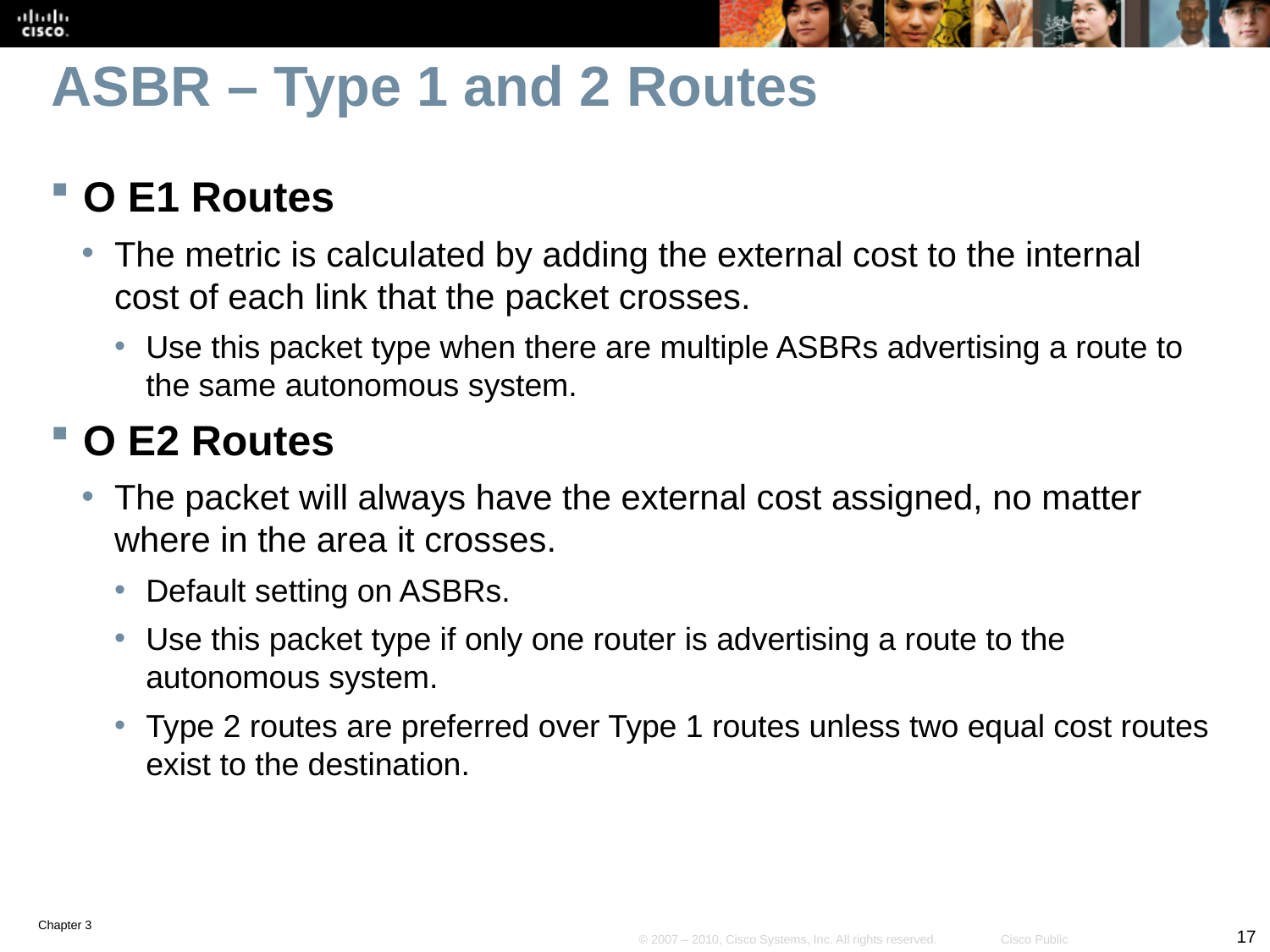

# ASBR – Type 1 and 2 Routes
O E1 Routes
The metric is calculated by adding the external cost to the internal cost of each link that the packet crosses.
Use this packet type when there are multiple ASBRs advertising a route to the same autonomous system.
O E2 Routes
The packet will always have the external cost assigned, no matter where in the area it crosses.
Default setting on ASBRs.
Use this packet type if only one router is advertising a route to the autonomous system.
Type 2 routes are preferred over Type 1 routes unless two equal cost routes exist to the destination.